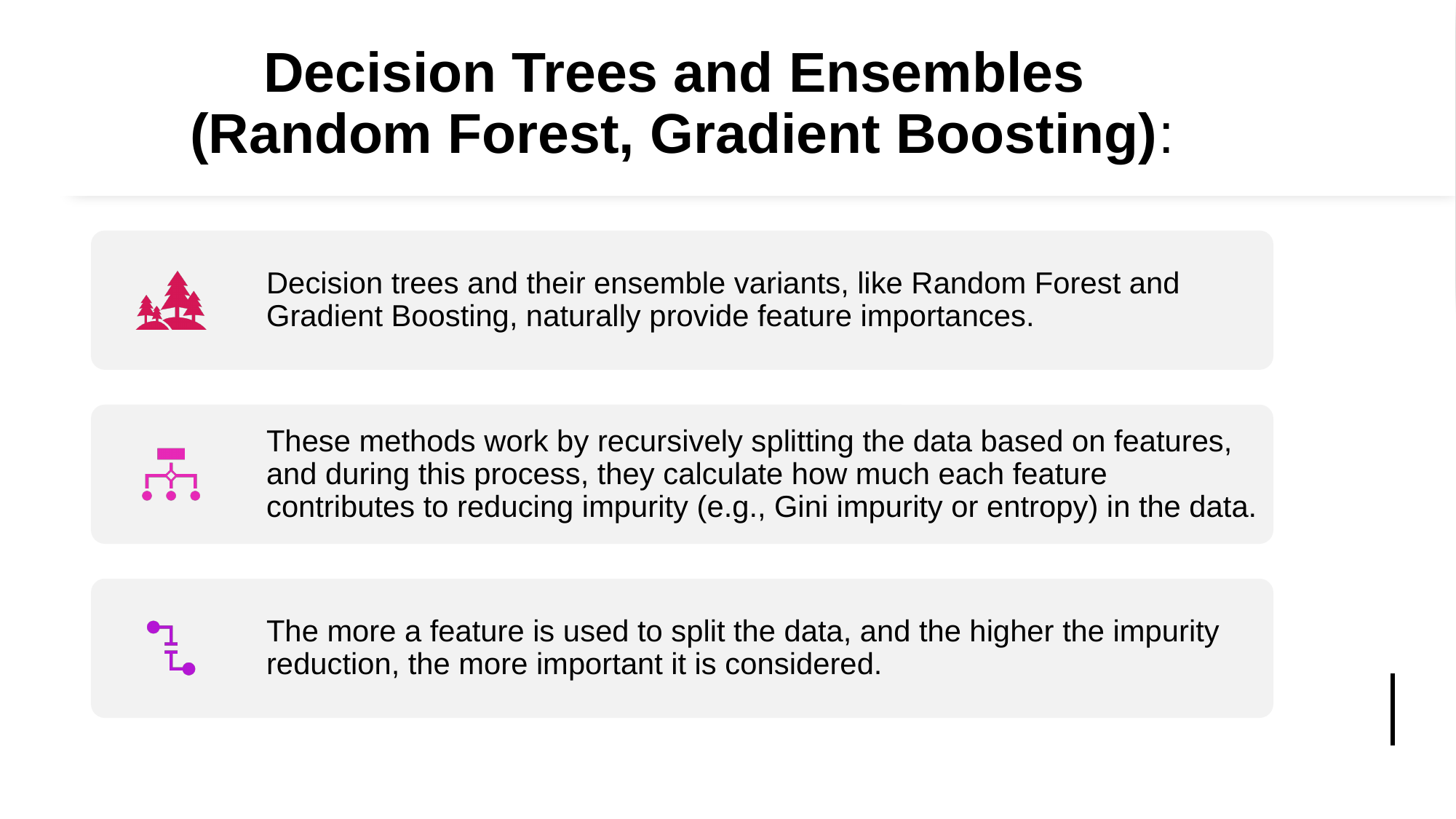

# Decision Trees and Ensembles (Random Forest, Gradient Boosting):
Decision trees and their ensemble variants, like Random Forest and Gradient Boosting, naturally provide feature importances.
These methods work by recursively splitting the data based on features, and during this process, they calculate how much each feature contributes to reducing impurity (e.g., Gini impurity or entropy) in the data.
The more a feature is used to split the data, and the higher the impurity reduction, the more important it is considered.